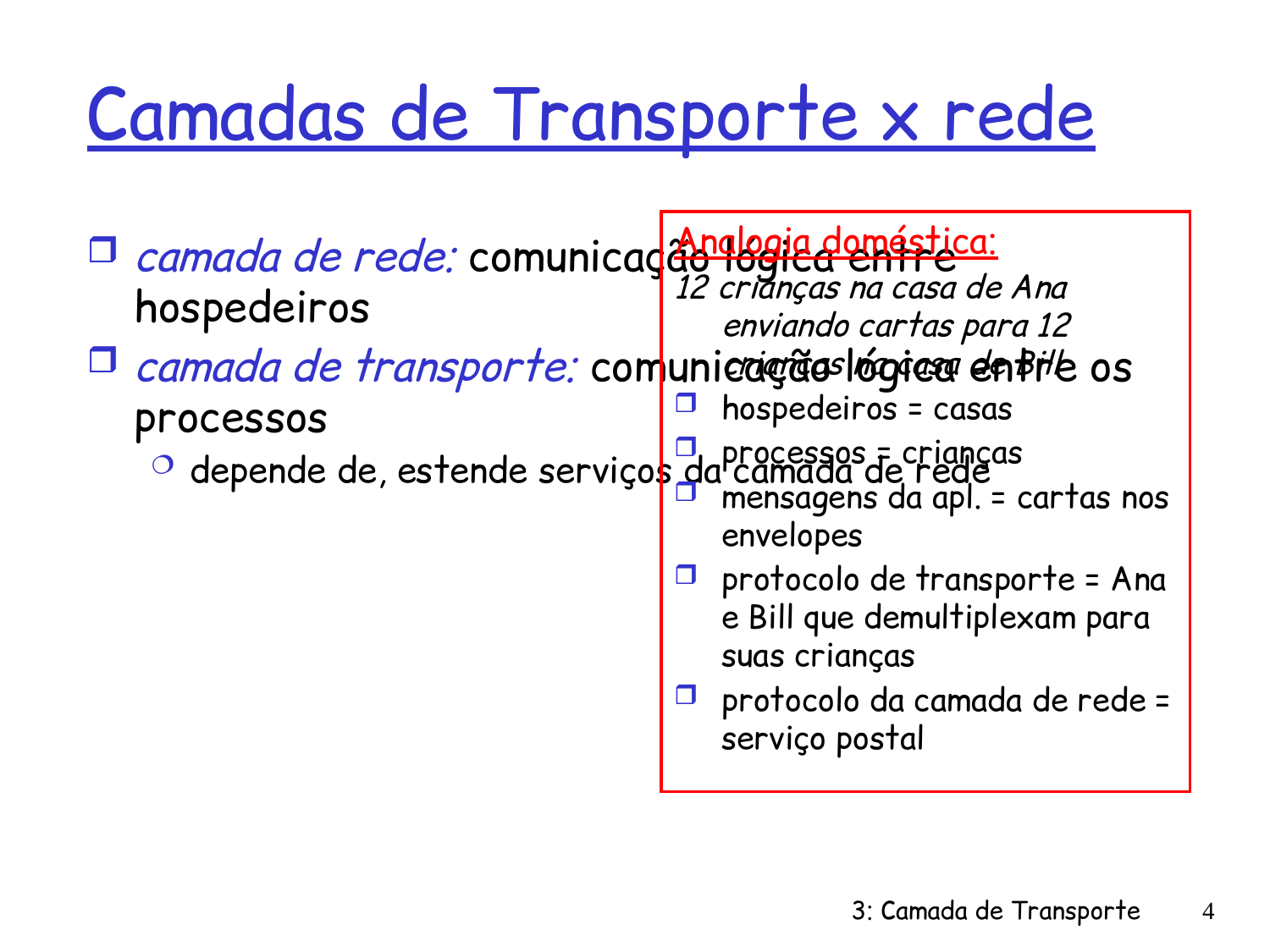

# Camadas de Transporte x rede
Analogia doméstica:
12 crianças na casa de Ana enviando cartas para 12 crianças na casa de Bill
hospedeiros = casas
processos = crianças
mensagens da apl. = cartas nos envelopes
protocolo de transporte = Ana e Bill que demultiplexam para suas crianças
protocolo da camada de rede = serviço postal
camada de rede: comunicação lógica entre hospedeiros
camada de transporte: comunicação lógica entre os processos
depende de, estende serviços da camada de rede
3: Camada de Transporte
4